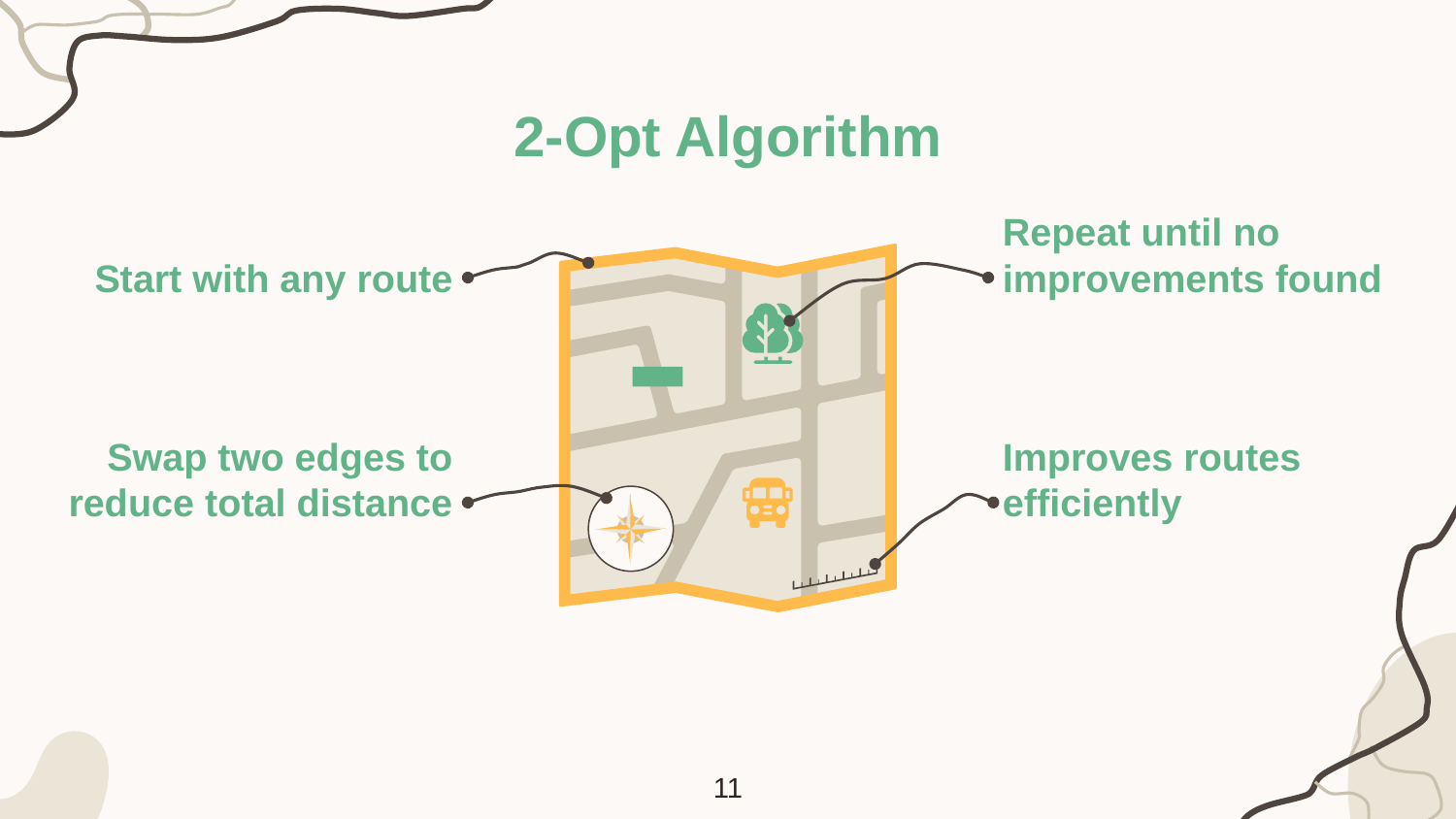

# 2-Opt Algorithm

Genetic Algorithm (GA)

Start with any route
Repeat until no improvements found

از مفاهیم تکامل استفاده می‌کند: انتخاب، تقاطع، جهش.
جمعیتی از مسیرها را حفظ می‌کند.
مسیرها را ترکیب و تغییر می‌دهد تا راه‌حل‌های بهتری ایجاد کند.
به طور تکراری جمعیت را به سمت راه حل بهینه بهبود می بخشد

Swap two edges to reduce total distance
Improves routes efficiently

11